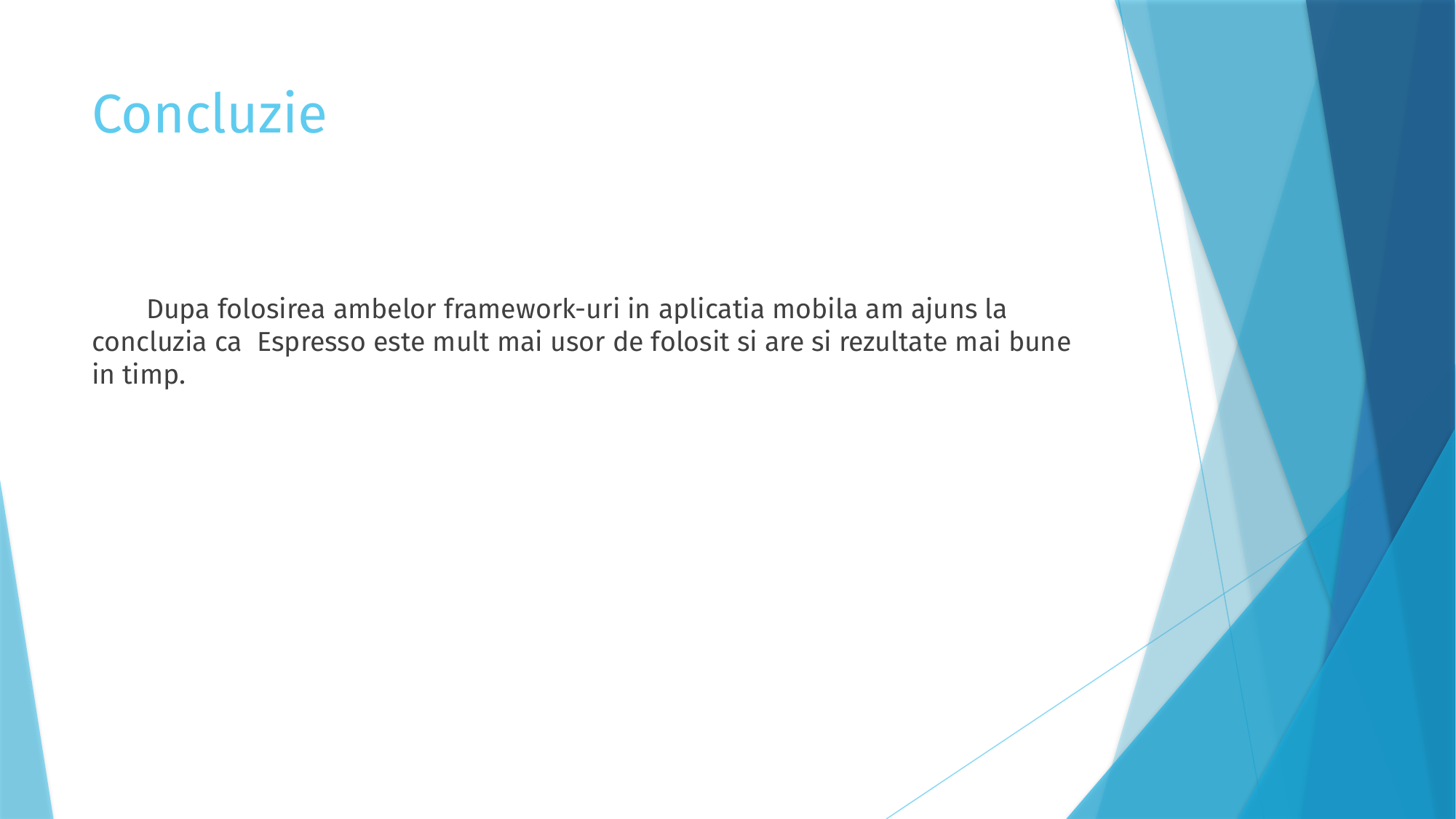

# Concluzie
Dupa folosirea ambelor framework-uri in aplicatia mobila am ajuns la concluzia ca  Espresso este mult mai usor de folosit si are si rezultate mai bune in timp.